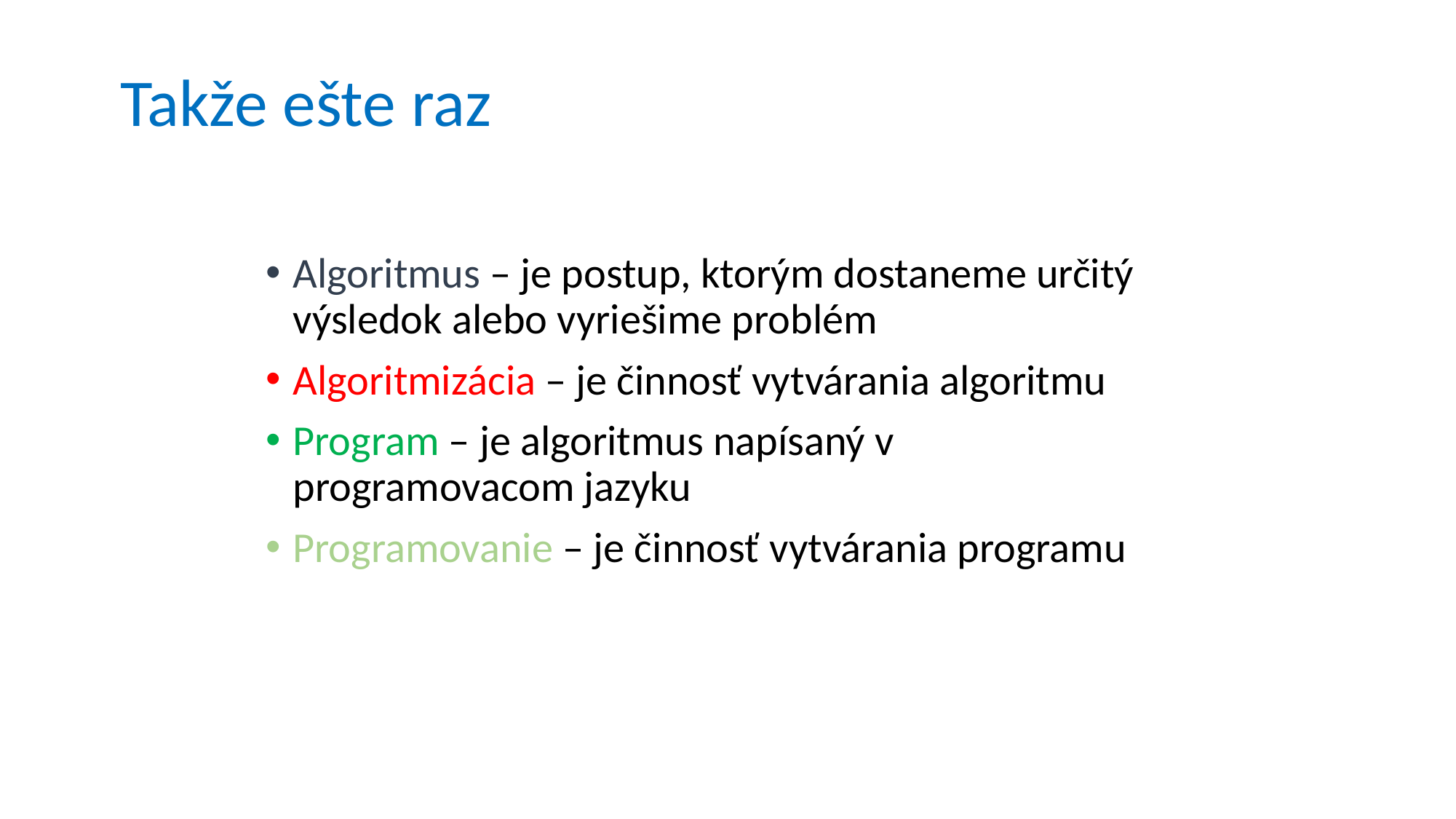

# Takže ešte raz
Algoritmus – je postup, ktorým dostaneme určitý výsledok alebo vyriešime problém
Algoritmizácia – je činnosť vytvárania algoritmu
Program – je algoritmus napísaný v programovacom jazyku
Programovanie – je činnosť vytvárania programu